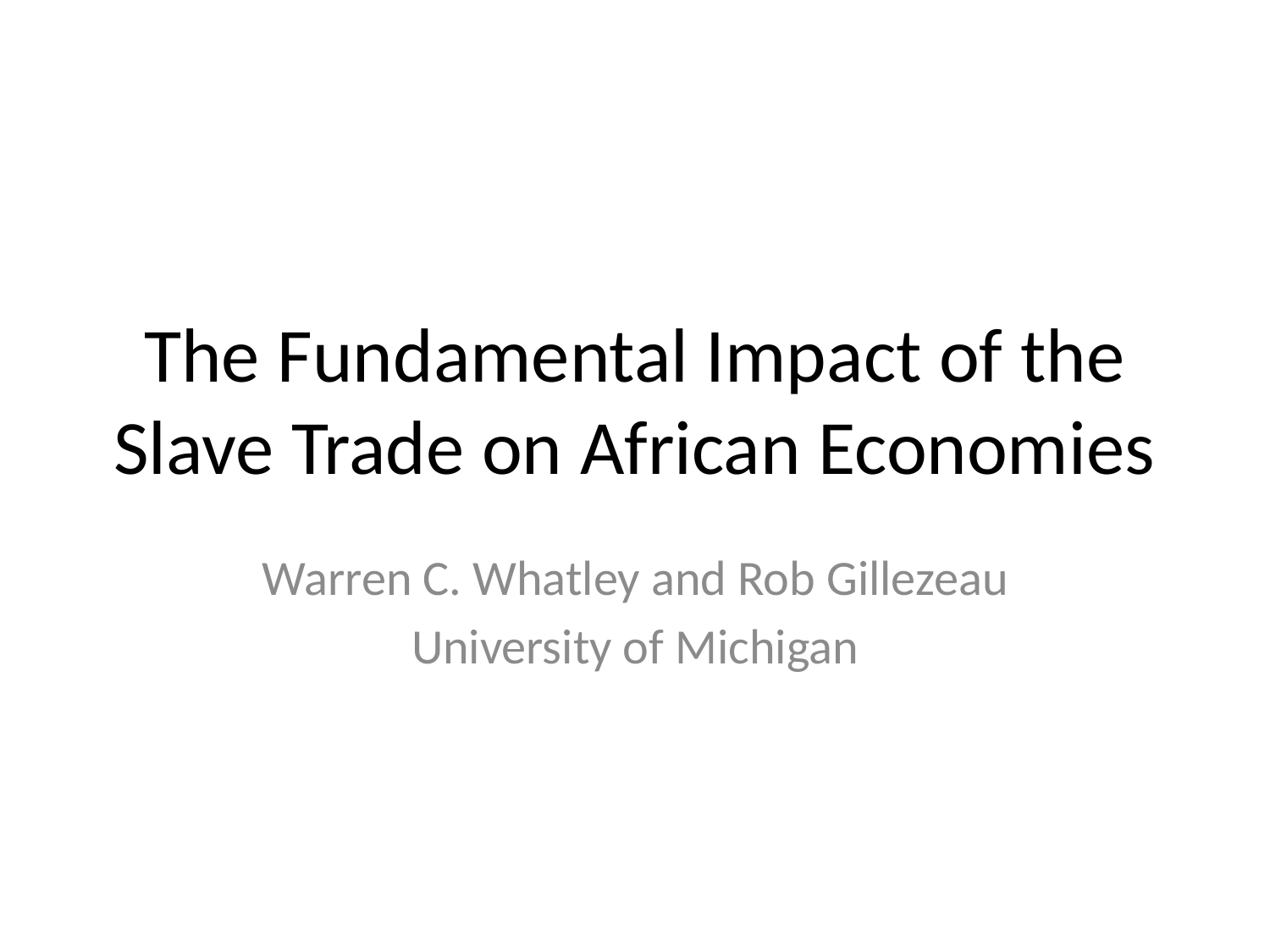

# The Fundamental Impact of the Slave Trade on African Economies
Warren C. Whatley and Rob Gillezeau
University of Michigan